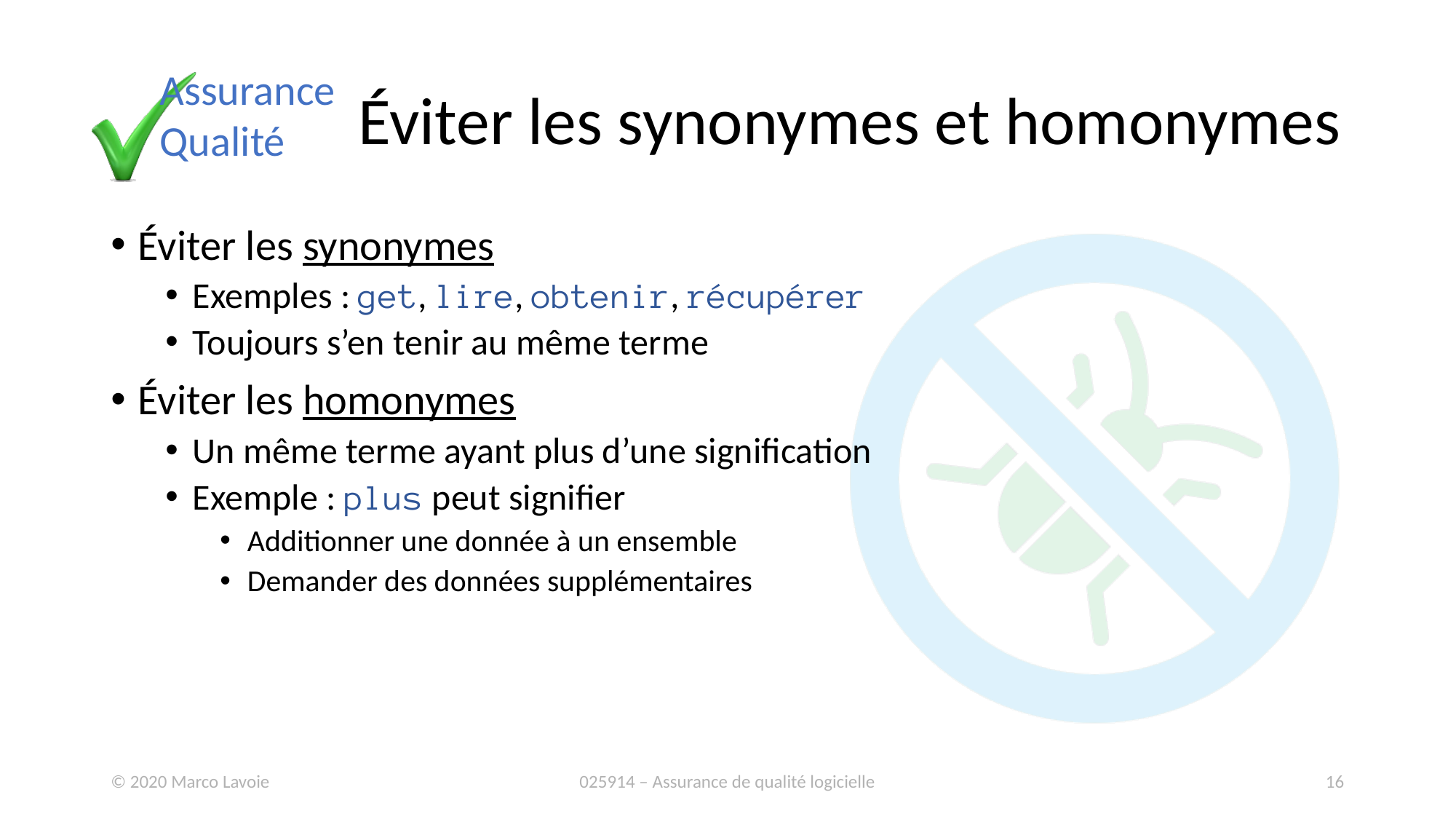

# Éviter les synonymes et homonymes
Éviter les synonymes
Exemples : get, lire, obtenir, récupérer
Toujours s’en tenir au même terme
Éviter les homonymes
Un même terme ayant plus d’une signification
Exemple : plus peut signifier
Additionner une donnée à un ensemble
Demander des données supplémentaires
© 2020 Marco Lavoie
025914 – Assurance de qualité logicielle
16